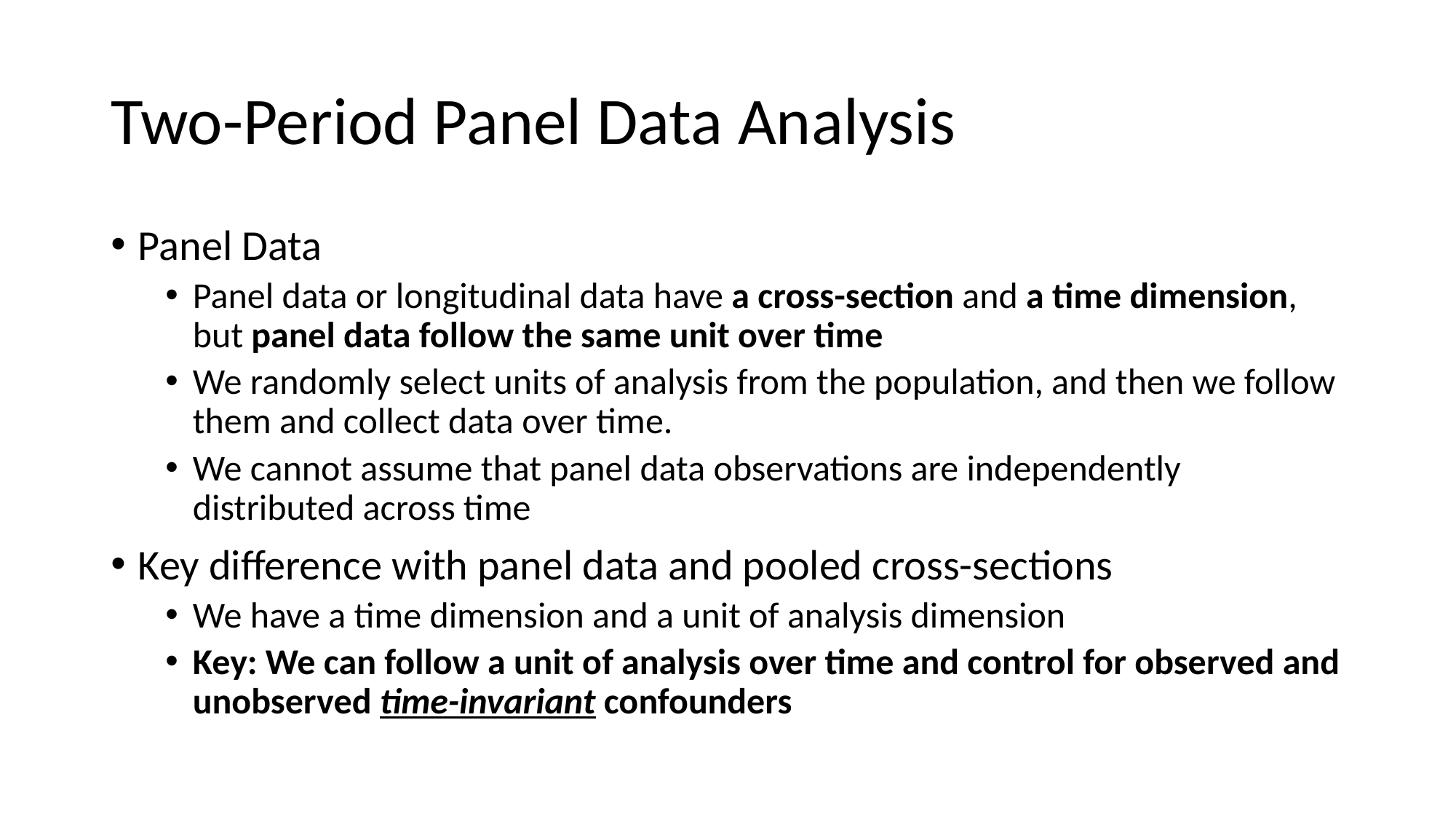

# Two-Period Panel Data Analysis
Panel Data
Panel data or longitudinal data have a cross-section and a time dimension, but panel data follow the same unit over time
We randomly select units of analysis from the population, and then we follow them and collect data over time.
We cannot assume that panel data observations are independently distributed across time
Key difference with panel data and pooled cross-sections
We have a time dimension and a unit of analysis dimension
Key: We can follow a unit of analysis over time and control for observed and unobserved time-invariant confounders